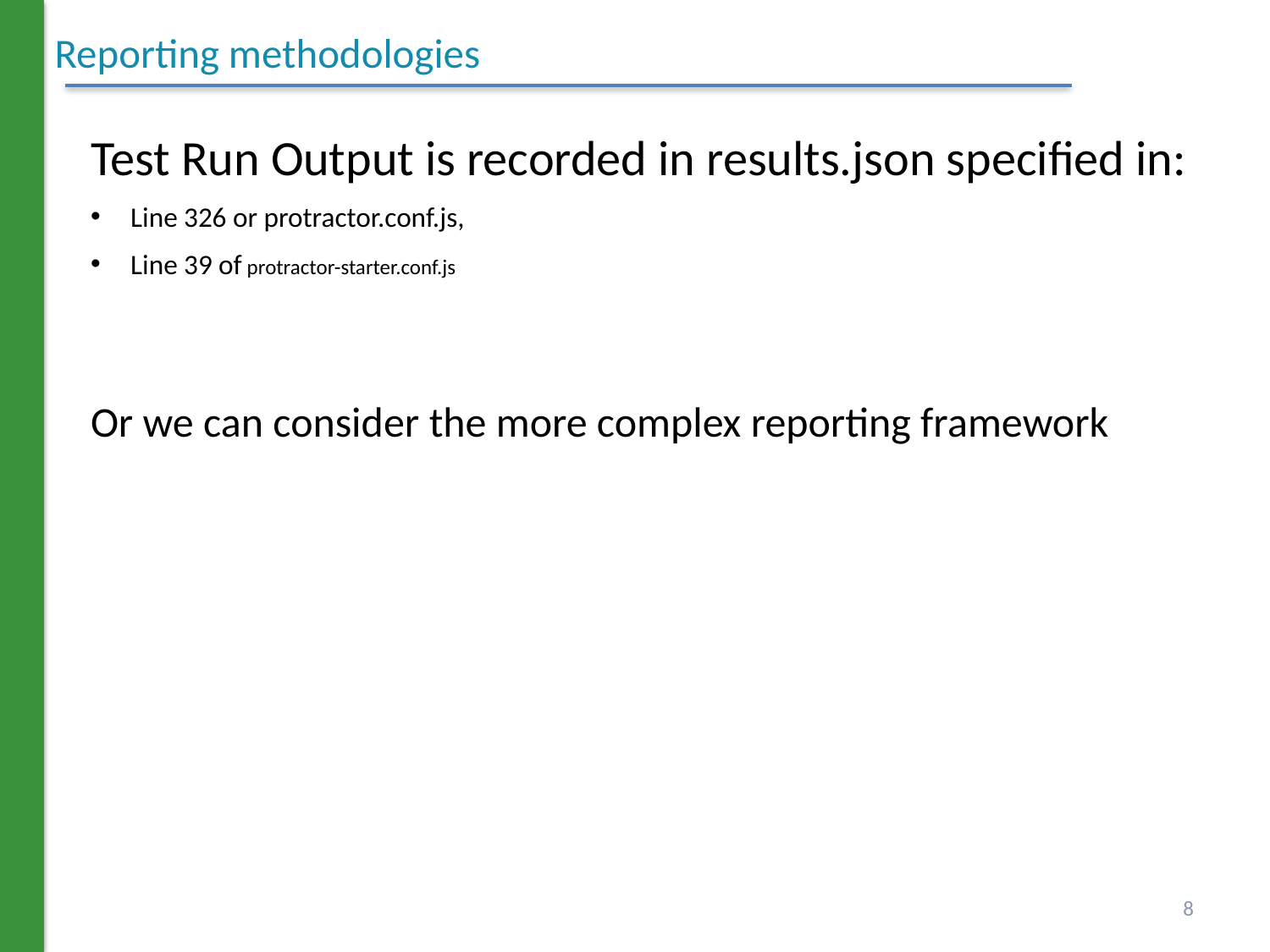

# Reporting methodologies
Test Run Output is recorded in results.json specified in:
Line 326 or protractor.conf.js,
Line 39 of protractor-starter.conf.js

Or we can consider the more complex reporting framework

8